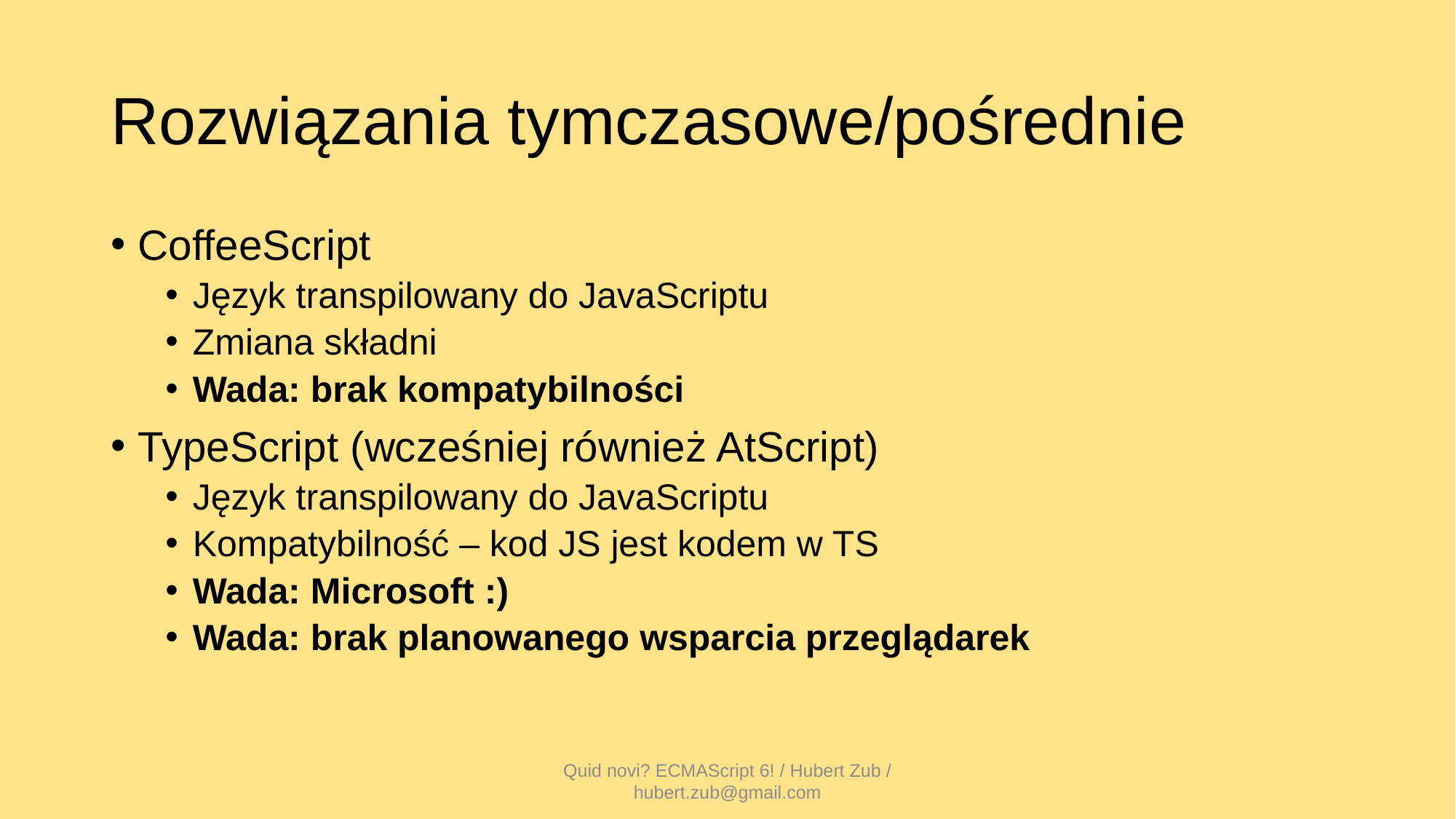

# Rozwiązania tymczasowe/pośrednie
CoffeeScript
Język transpilowany do JavaScriptu
Zmiana składni
Wada: brak kompatybilności
TypeScript (wcześniej również AtScript)
Język transpilowany do JavaScriptu
Kompatybilność – kod JS jest kodem w TS
Wada: Microsoft :)
Wada: brak planowanego wsparcia przeglądarek
Quid novi? ECMAScript 6! / Hubert Zub / hubert.zub@gmail.com